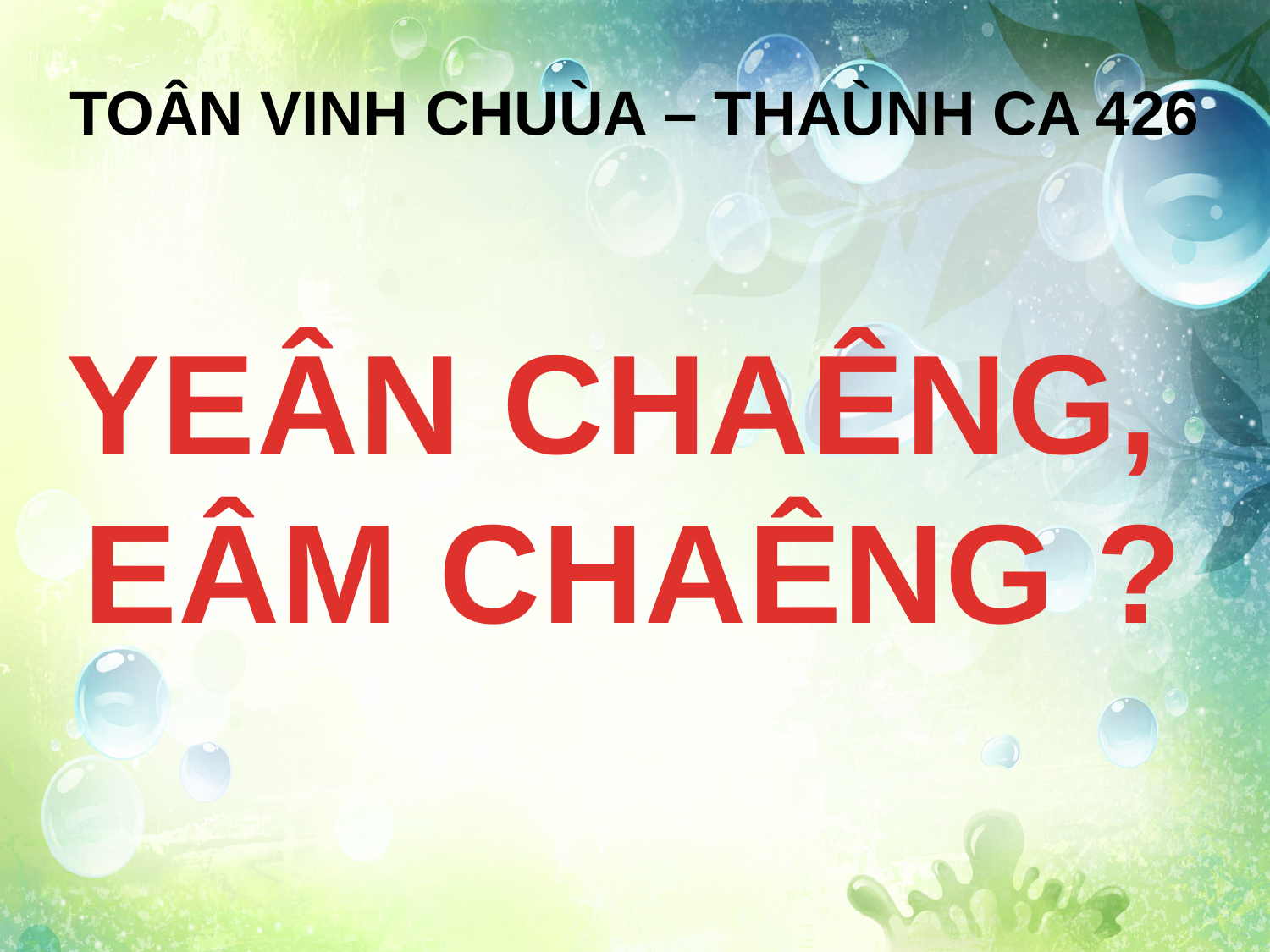

TOÂN VINH CHUÙA – THAÙNH CA 426
YEÂN CHAÊNG,
EÂM CHAÊNG ?